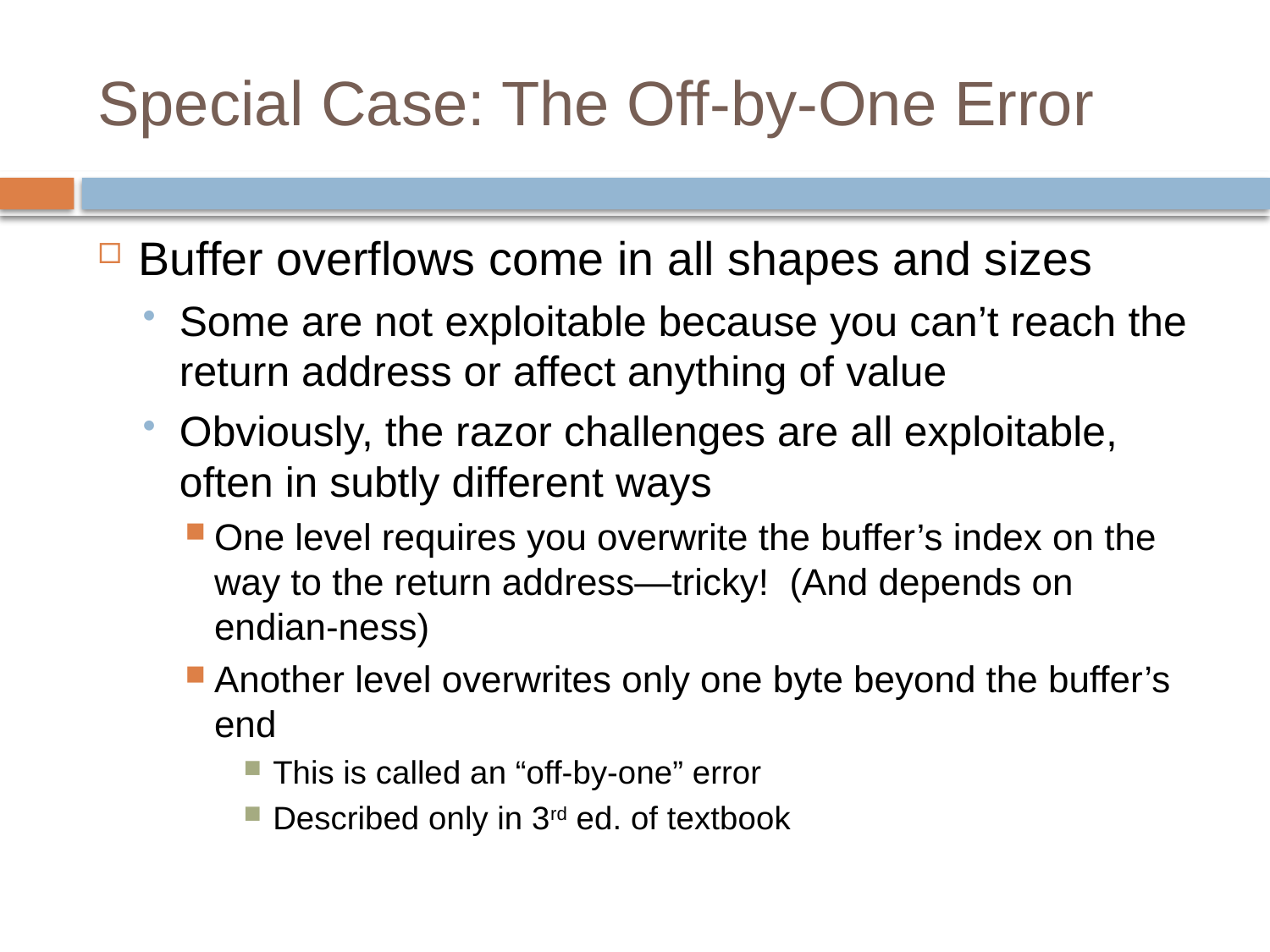

# Special Case: The Off-by-One Error
Buffer overflows come in all shapes and sizes
Some are not exploitable because you can’t reach the return address or affect anything of value
Obviously, the razor challenges are all exploitable, often in subtly different ways
One level requires you overwrite the buffer’s index on the way to the return address—tricky!  (And depends on endian-ness)
Another level overwrites only one byte beyond the buffer’s end
This is called an “off-by-one” error
Described only in 3rd ed. of textbook